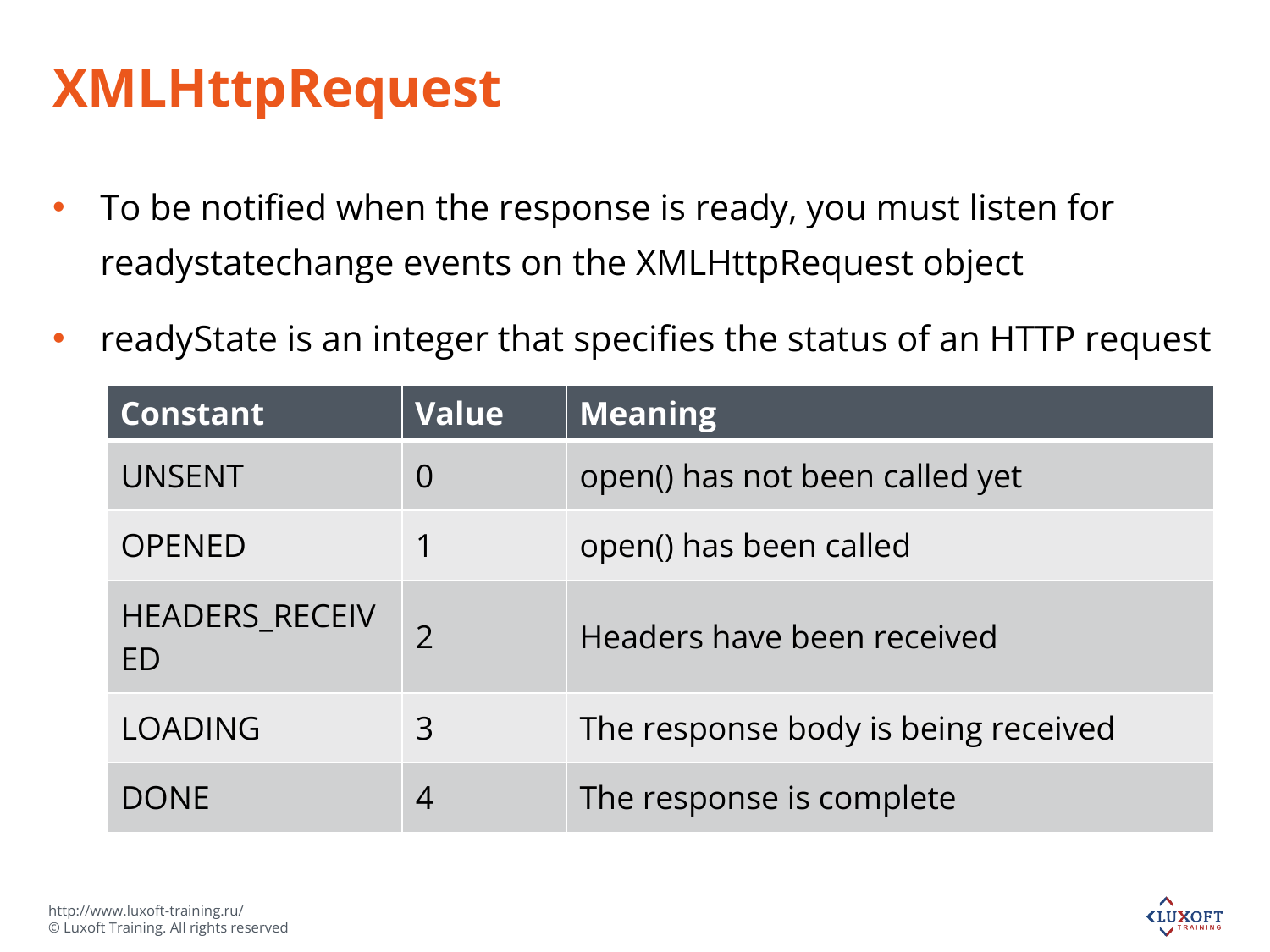

# XMLHttpRequest
To be notified when the response is ready, you must listen for readystatechange events on the XMLHttpRequest object
readyState is an integer that specifies the status of an HTTP request

| Constant | Value | Meaning |
| --- | --- | --- |
| UNSENT | 0 | open() has not been called yet |
| OPENED | 1 | open() has been called |
| HEADERS\_RECEIVED | 2 | Headers have been received |
| LOADING | 3 | The response body is being received |
| DONE | 4 | The response is complete |